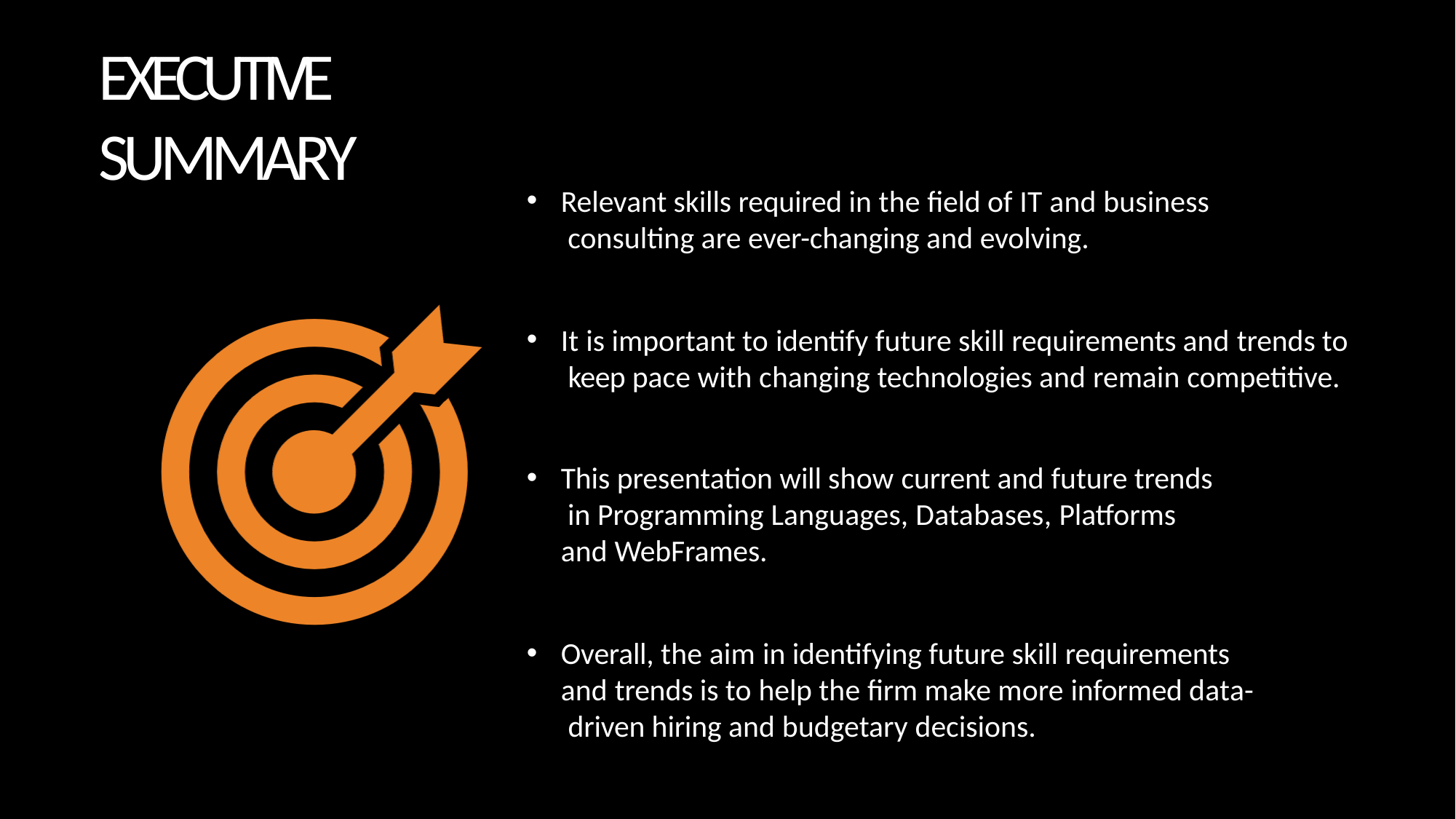

# EXECUTIVE SUMMARY
Relevant skills required in the field of IT and business  consulting are ever-changing and evolving.

It is important to identify future skill requirements and trends to  keep pace with changing technologies and remain competitive.

This presentation will show current and future trends  in Programming Languages, Databases, Platforms  and WebFrames.

Overall, the aim in identifying future skill requirements  and trends is to help the firm make more informed data-  driven hiring and budgetary decisions.